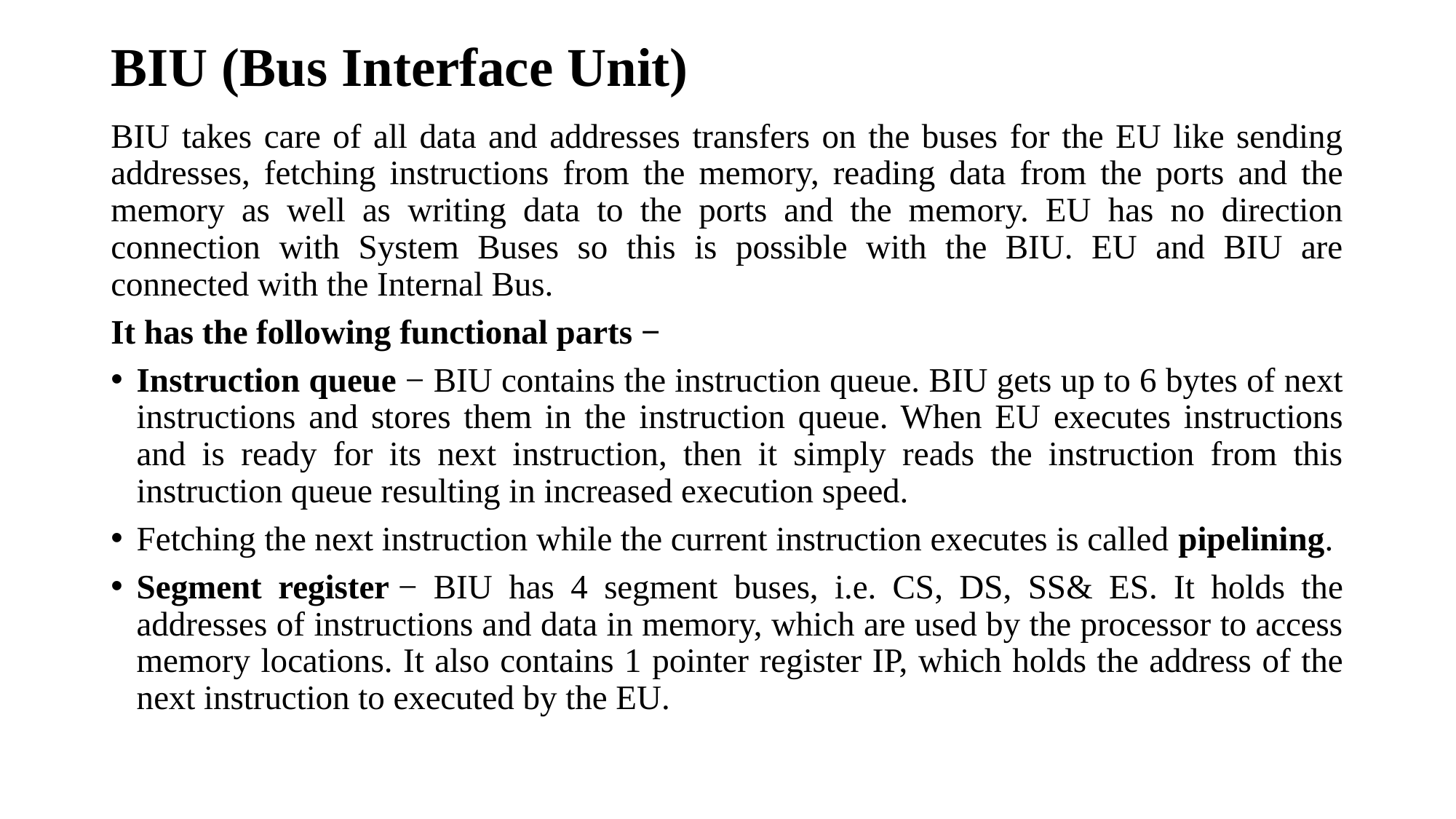

# BIU (Bus Interface Unit)
BIU takes care of all data and addresses transfers on the buses for the EU like sending addresses, fetching instructions from the memory, reading data from the ports and the memory as well as writing data to the ports and the memory. EU has no direction connection with System Buses so this is possible with the BIU. EU and BIU are connected with the Internal Bus.
It has the following functional parts −
Instruction queue − BIU contains the instruction queue. BIU gets up to 6 bytes of next instructions and stores them in the instruction queue. When EU executes instructions and is ready for its next instruction, then it simply reads the instruction from this instruction queue resulting in increased execution speed.
Fetching the next instruction while the current instruction executes is called pipelining.
Segment register − BIU has 4 segment buses, i.e. CS, DS, SS& ES. It holds the addresses of instructions and data in memory, which are used by the processor to access memory locations. It also contains 1 pointer register IP, which holds the address of the next instruction to executed by the EU.